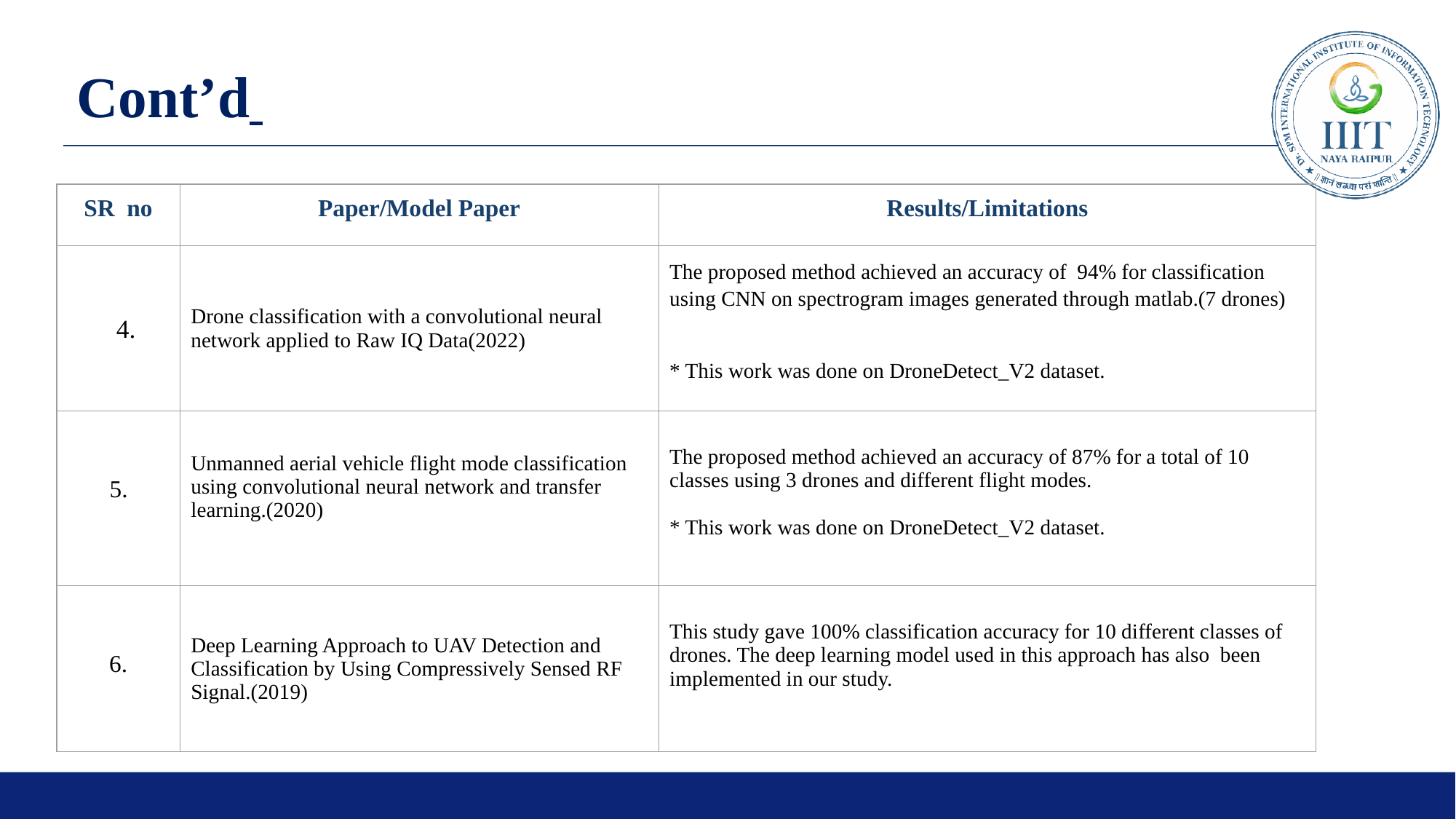

# Cont’d
| SR no | Paper/Model Paper | Results/Limitations |
| --- | --- | --- |
| 4. | Drone classification with a convolutional neural network applied to Raw IQ Data(2022) | The proposed method achieved an accuracy of 94% for classification using CNN on spectrogram images generated through matlab.(7 drones) \* This work was done on DroneDetect\_V2 dataset. |
| 5. | Unmanned aerial vehicle flight mode classification using convolutional neural network and transfer learning.(2020) | The proposed method achieved an accuracy of 87% for a total of 10 classes using 3 drones and different flight modes. \* This work was done on DroneDetect\_V2 dataset. |
| 6. | Deep Learning Approach to UAV Detection and Classification by Using Compressively Sensed RF Signal.(2019) | This study gave 100% classification accuracy for 10 different classes of drones. The deep learning model used in this approach has also been implemented in our study. |
7